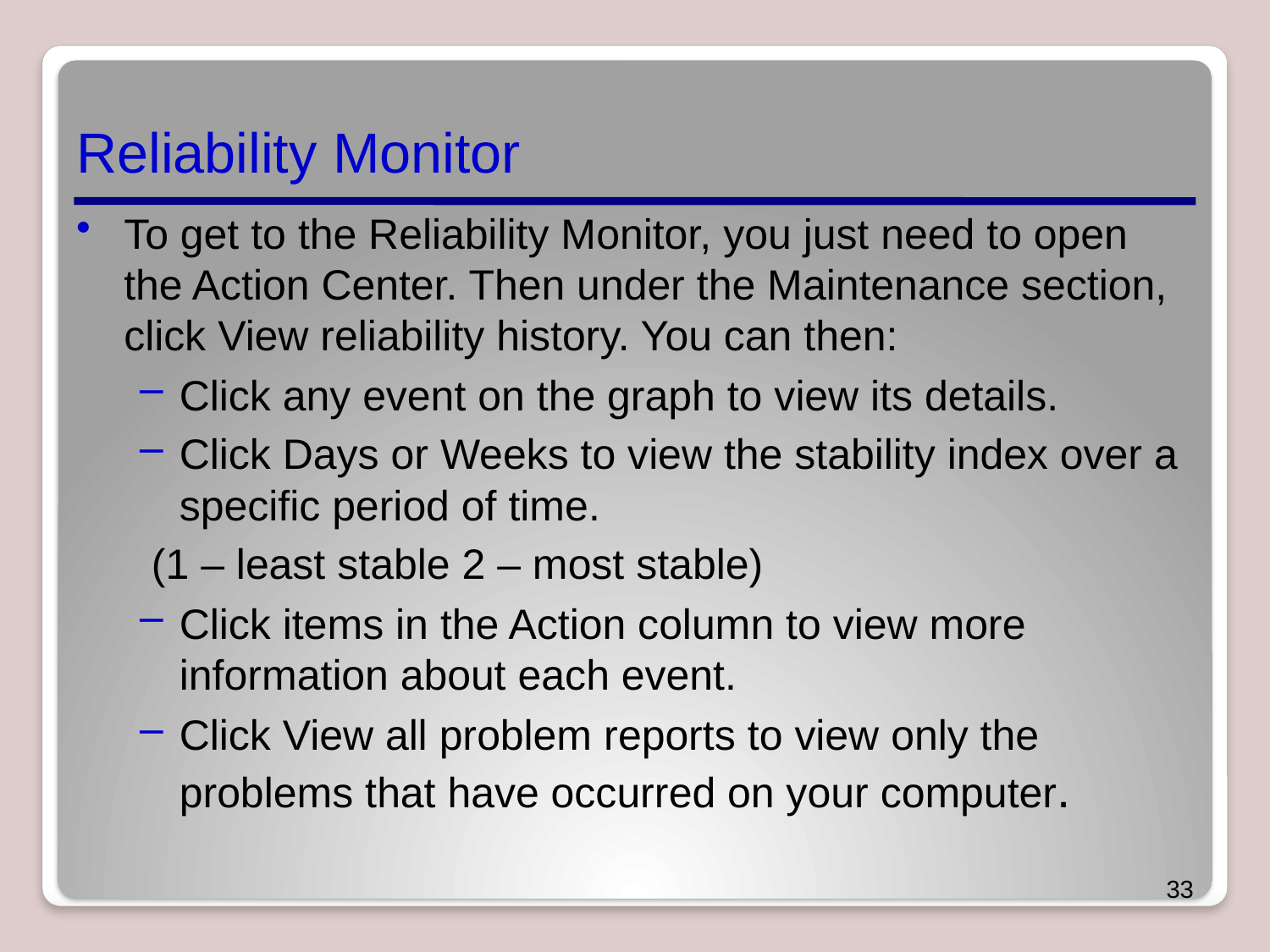

# Reliability Monitor
To get to the Reliability Monitor, you just need to open the Action Center. Then under the Maintenance section, click View reliability history. You can then:
Click any event on the graph to view its details.
Click Days or Weeks to view the stability index over a specific period of time.
 (1 – least stable 2 – most stable)
Click items in the Action column to view more information about each event.
Click View all problem reports to view only the problems that have occurred on your computer.
33